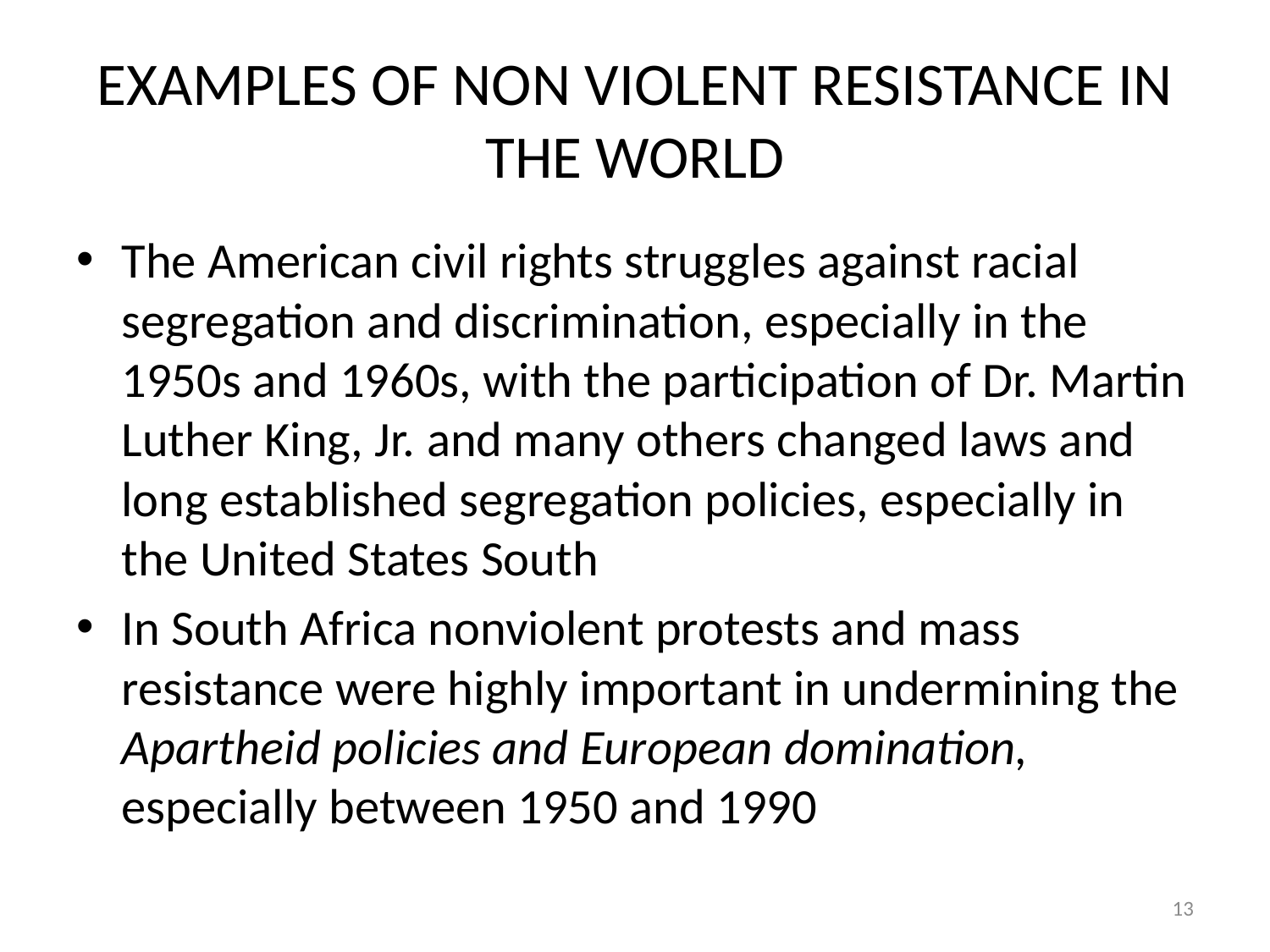

# EXAMPLES OF NON VIOLENT RESISTANCE IN THE WORLD
The American civil rights struggles against racial segregation and discrimination, especially in the 1950s and 1960s, with the participation of Dr. Martin Luther King, Jr. and many others changed laws and  long established segregation policies, especially in the United States South
In South Africa nonviolent protests and mass resistance were highly important in undermining the Apartheid policies and European domination, especially between 1950 and 1990

13